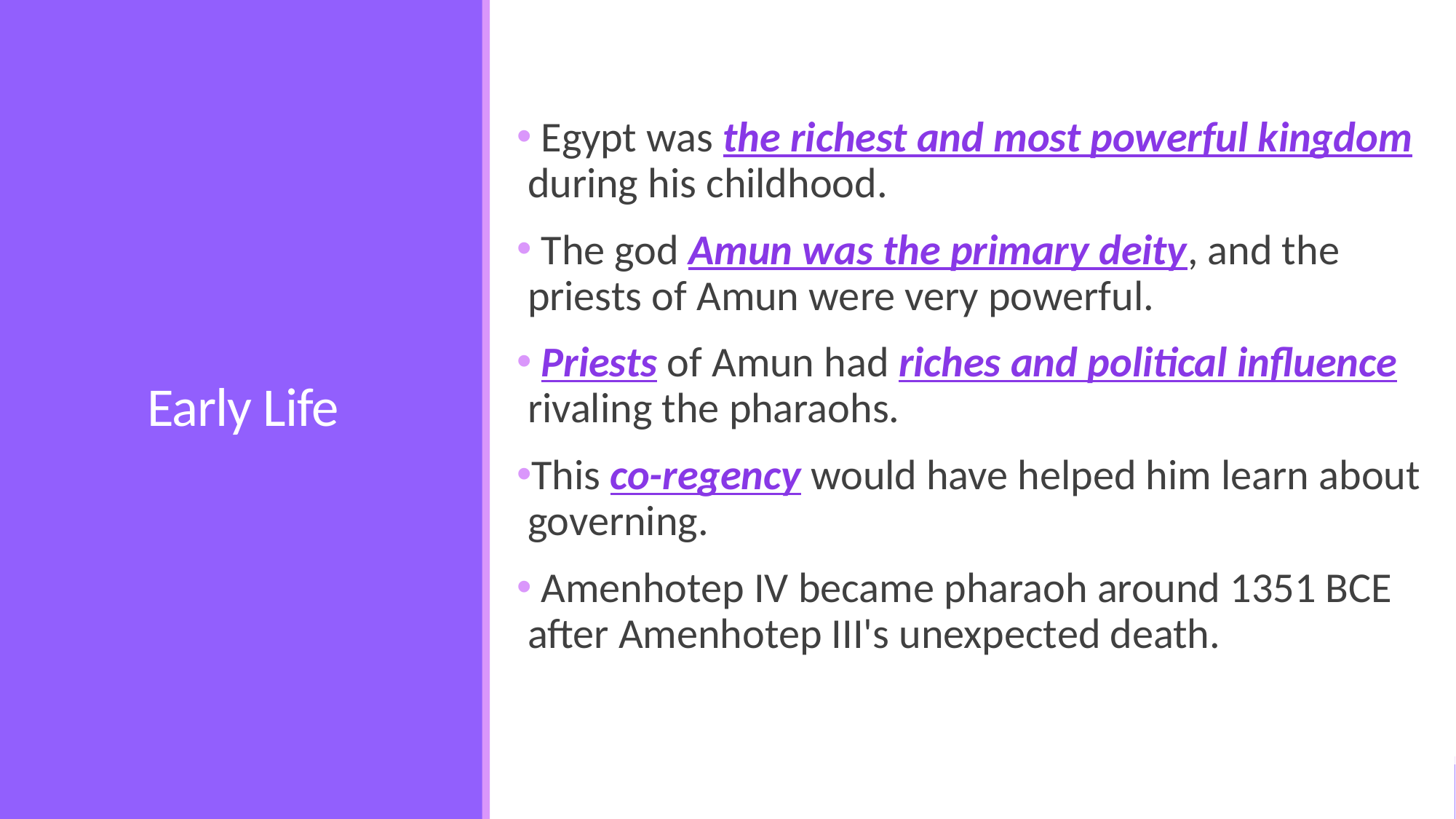

Egypt was the richest and most powerful kingdom during his childhood.
 The god Amun was the primary deity, and the priests of Amun were very powerful.
 Priests of Amun had riches and political influence rivaling the pharaohs.
This co-regency would have helped him learn about governing.
 Amenhotep IV became pharaoh around 1351 BCE after Amenhotep III's unexpected death.

# Early Life